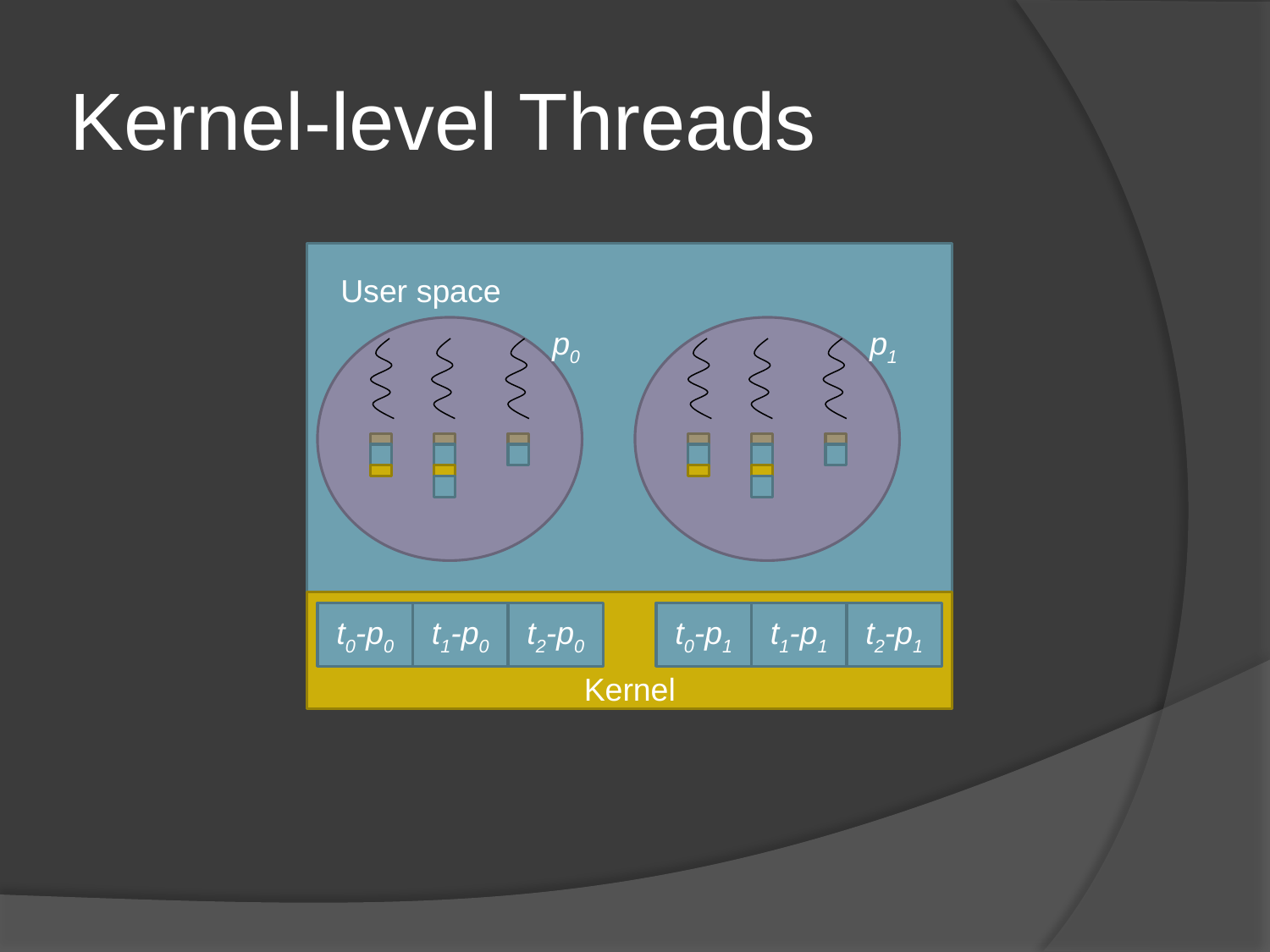

# Kernel-level Threads

User space

p0

p1

Kernel
t0-p0
t1-p0
t2-p0
t0-p1
t1-p1
t2-p1